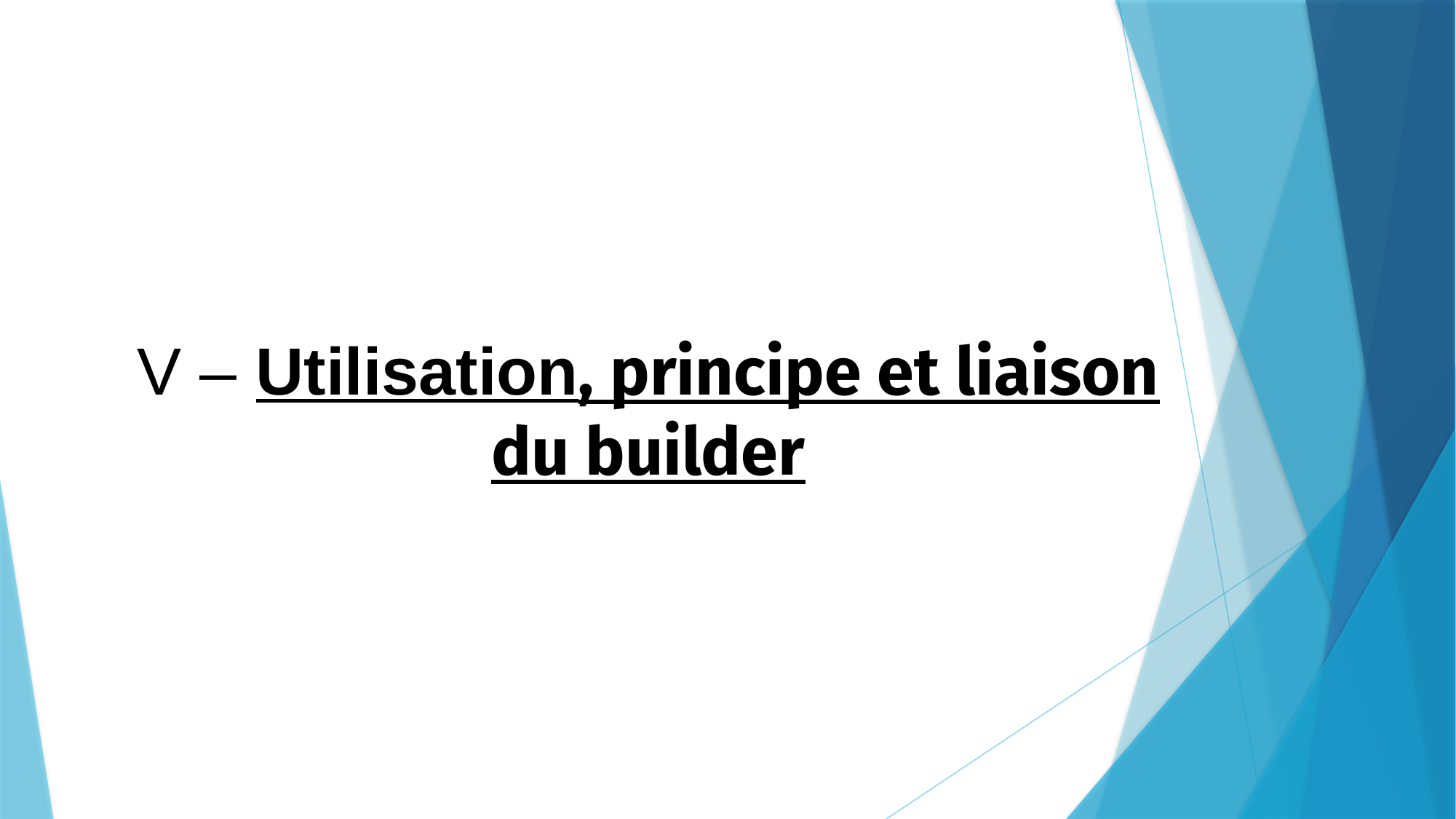

V – Utilisation, principe et liaison du builder